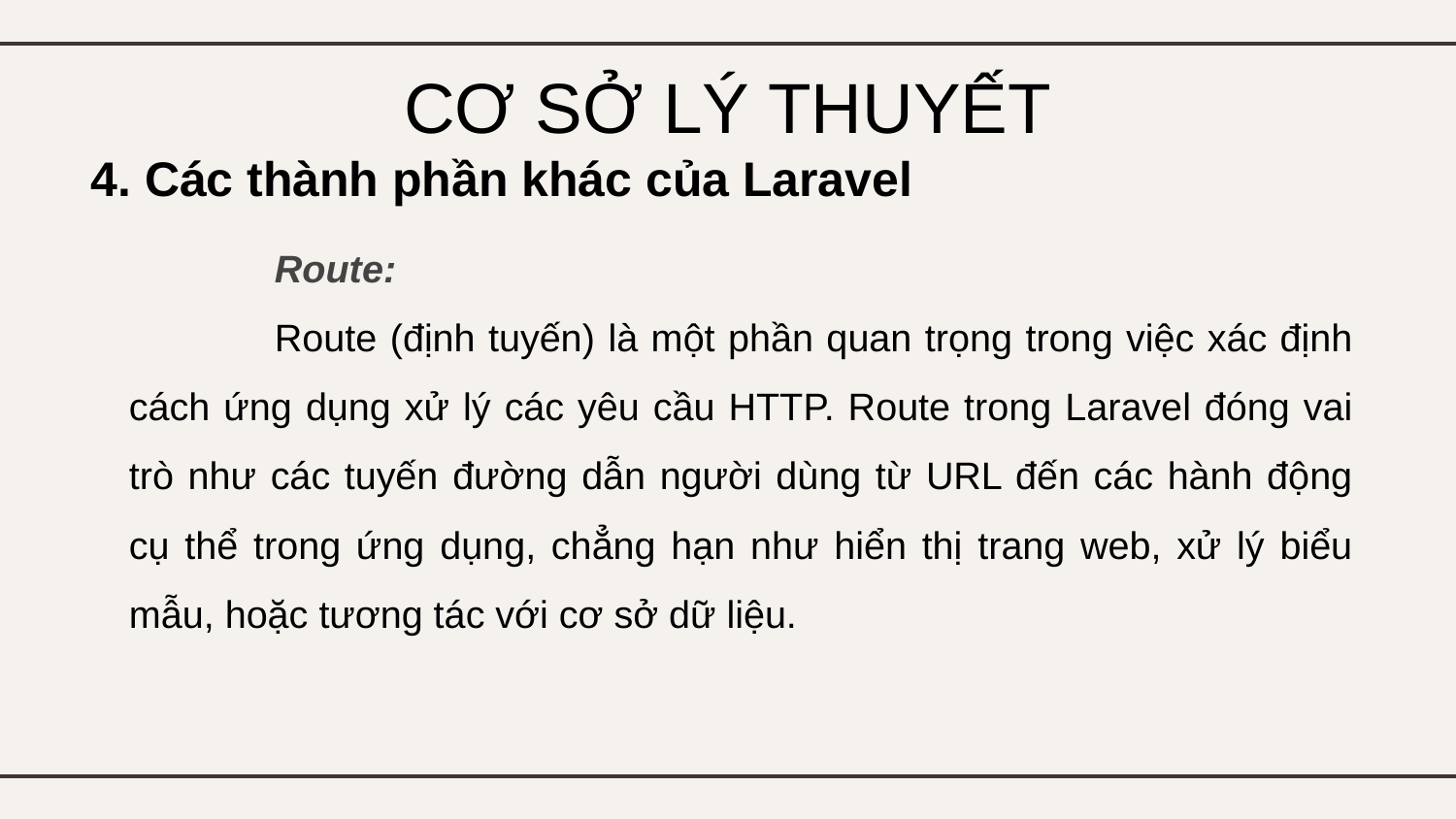

# CƠ SỞ LÝ THUYẾT
4. Các thành phần khác của Laravel
	Route:
	Route (định tuyến) là một phần quan trọng trong việc xác định cách ứng dụng xử lý các yêu cầu HTTP. Route trong Laravel đóng vai trò như các tuyến đường dẫn người dùng từ URL đến các hành động cụ thể trong ứng dụng, chẳng hạn như hiển thị trang web, xử lý biểu mẫu, hoặc tương tác với cơ sở dữ liệu.